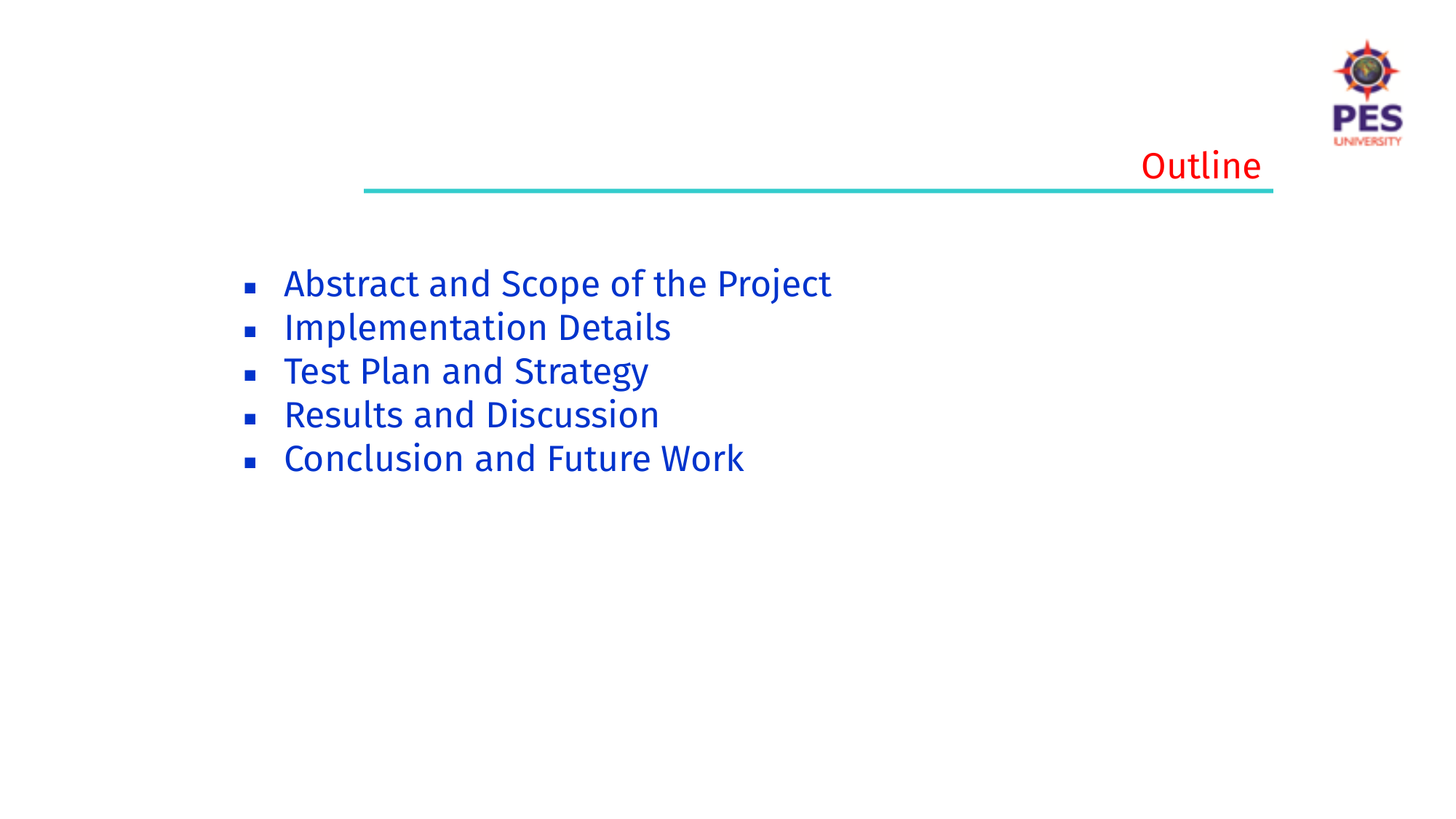

Outline

Abstract and Scope of the Project
Implementation Details
Test Plan and Strategy
Results and Discussion
Conclusion and Future Work